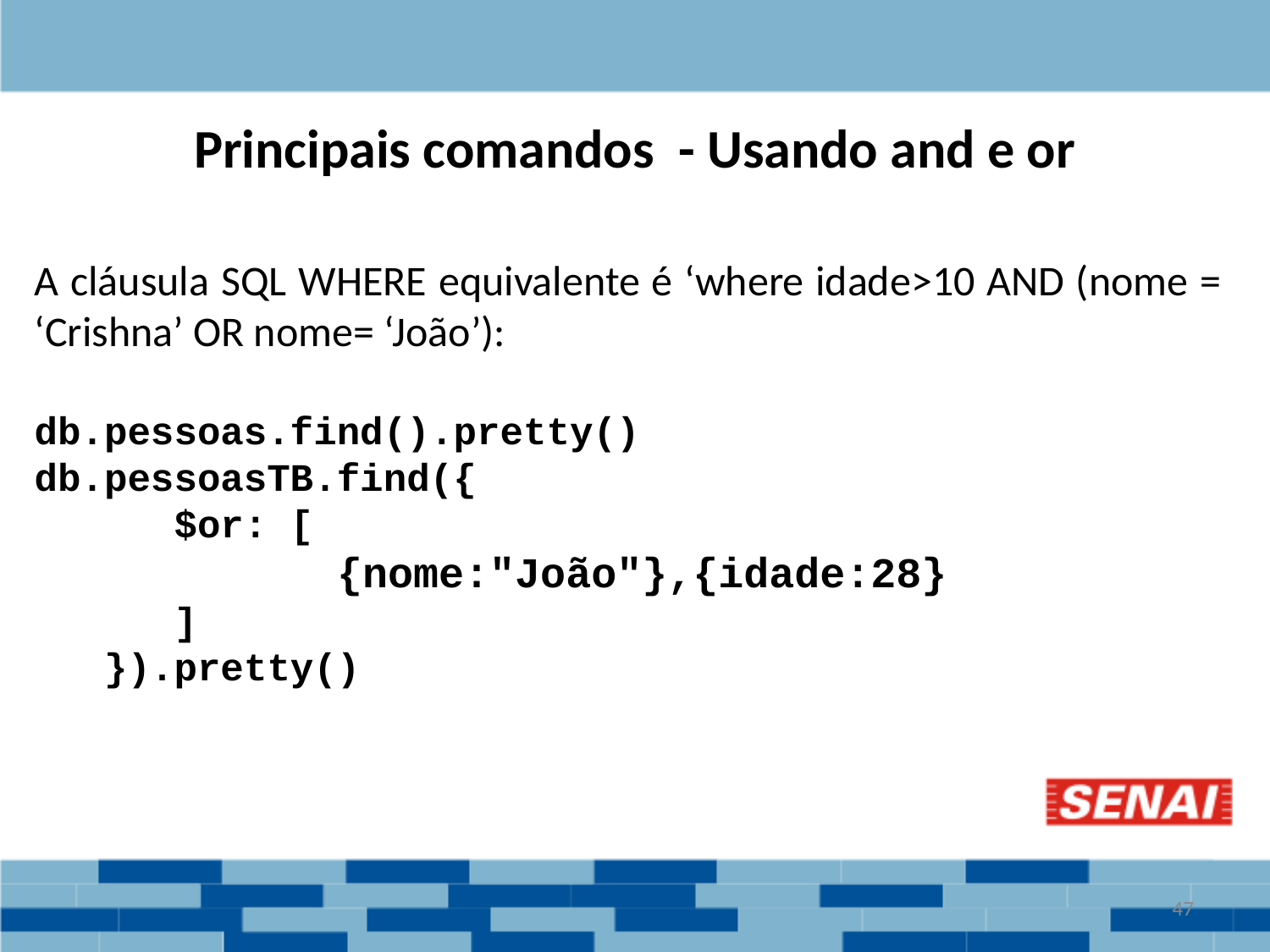

# Principais comandos  - Usando and e or
A cláusula SQL WHERE equivalente é ‘where idade>10 AND (nome = ‘Crishna’ OR nome= ‘João’):

db.pessoas.find().pretty()
db.pessoasTB.find({
      $or: [
             {nome:"João"},{idade:28}
      ]
   }).pretty()

47